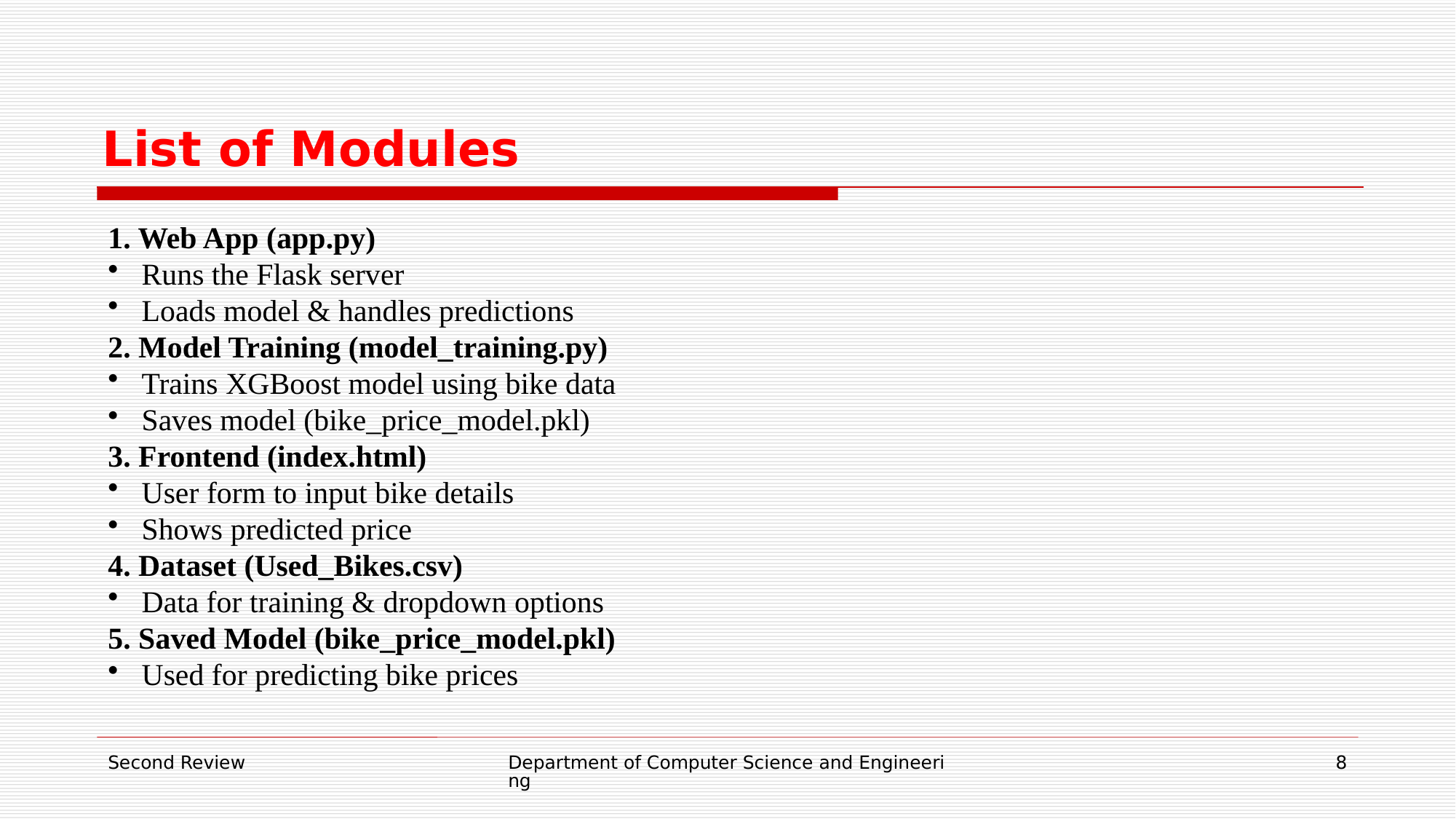

# List of Modules

1. Web App (app.py)
   Runs the Flask server
   Loads model & handles predictions
2. Model Training (model_training.py)
   Trains XGBoost model using bike data
   Saves model (bike_price_model.pkl)
3. Frontend (index.html)
   User form to input bike details
   Shows predicted price
4. Dataset (Used_Bikes.csv)
   Data for training & dropdown options
5. Saved Model (bike_price_model.pkl)
   Used for predicting bike prices

Second Review
Department of Computer Science and Engineering
8